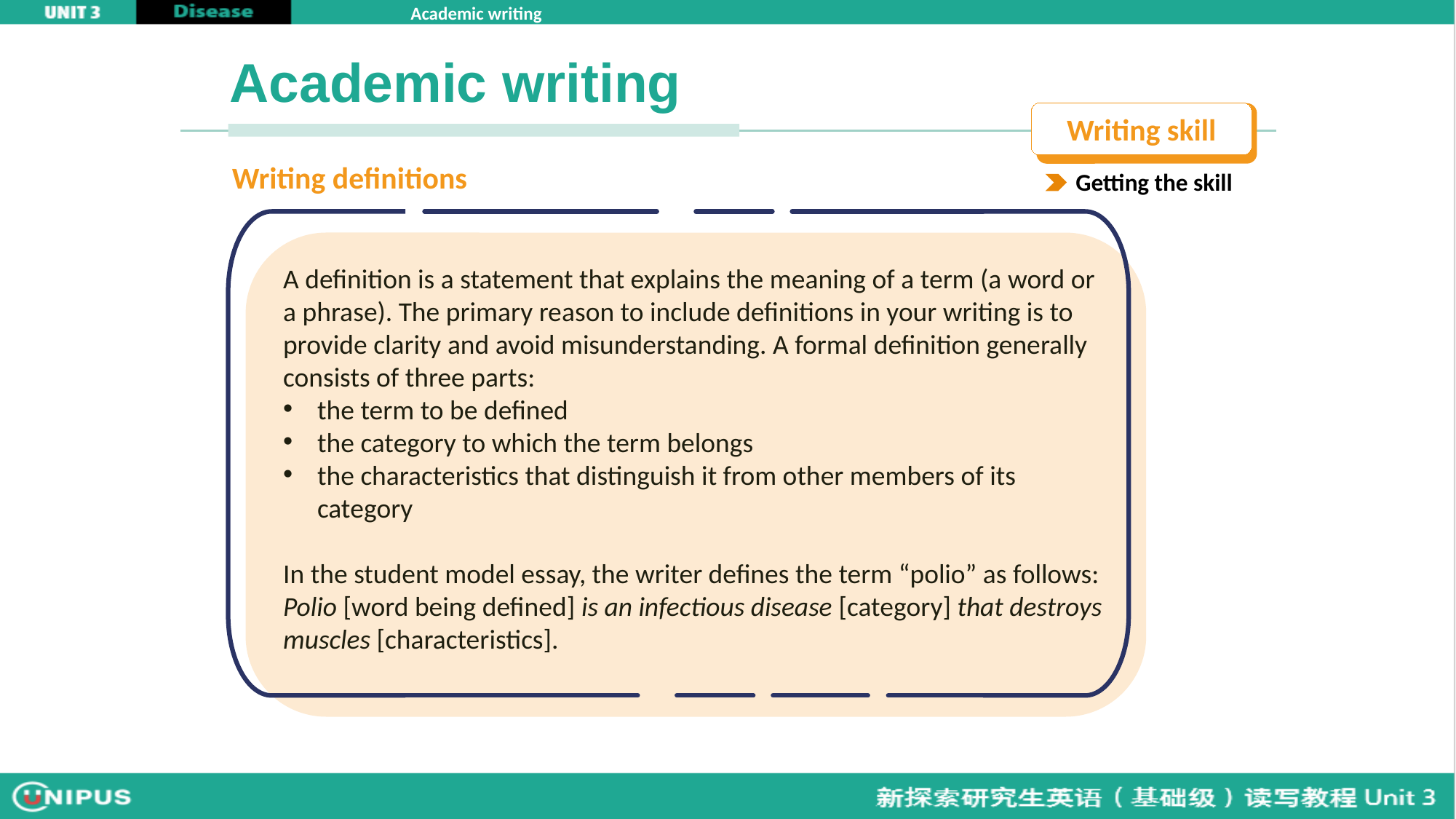

Academic writing
Academic writing
Writing skill

Writing definitions
Getting the skill

A definition is a statement that explains the meaning of a term (a word or a phrase). The primary reason to include definitions in your writing is to provide clarity and avoid misunderstanding. A formal definition generally consists of three parts:
the term to be defined
the category to which the term belongs
the characteristics that distinguish it from other members of its category

In the student model essay, the writer defines the term “polio” as follows:
Polio [word being defined] is an infectious disease [category] that destroys muscles [characteristics].